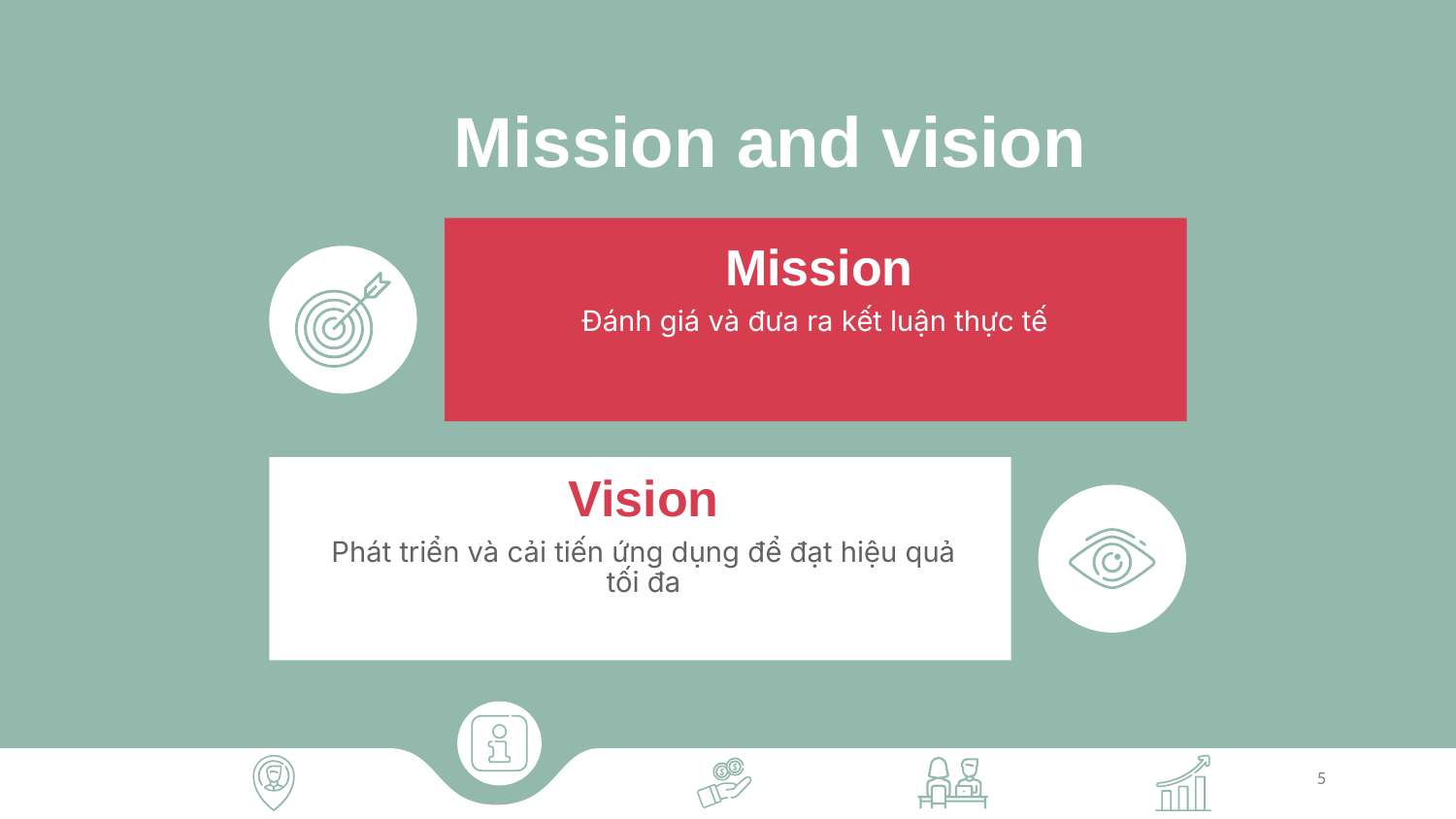

# Mission and vision

Mission

Đánh giá và đưa ra kết luận thực tế
a92737
Vision

Phát triển và cải tiến ứng dụng để đạt hiệu quả tối đa

a

5